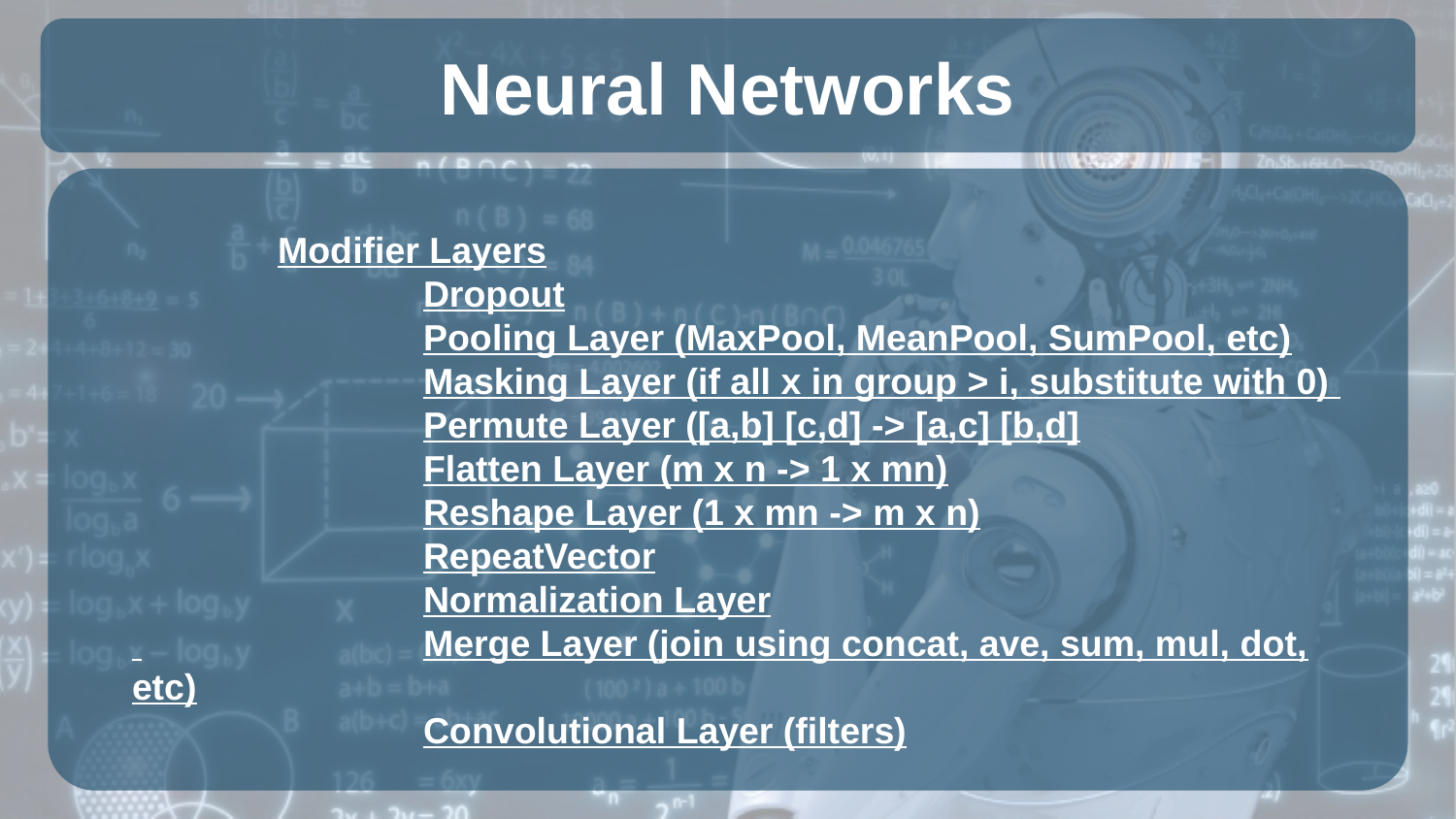

# Neural Networks
	Modifier Layers
		Dropout
		Pooling Layer (MaxPool, MeanPool, SumPool, etc)
		Masking Layer (if all x in group > i, substitute with 0)
		Permute Layer ([a,b] [c,d] -> [a,c] [b,d]
		Flatten Layer (m x n -> 1 x mn)
		Reshape Layer (1 x mn -> m x n)
		RepeatVector
		Normalization Layer
 		Merge Layer (join using concat, ave, sum, mul, dot, etc)
		Convolutional Layer (filters)